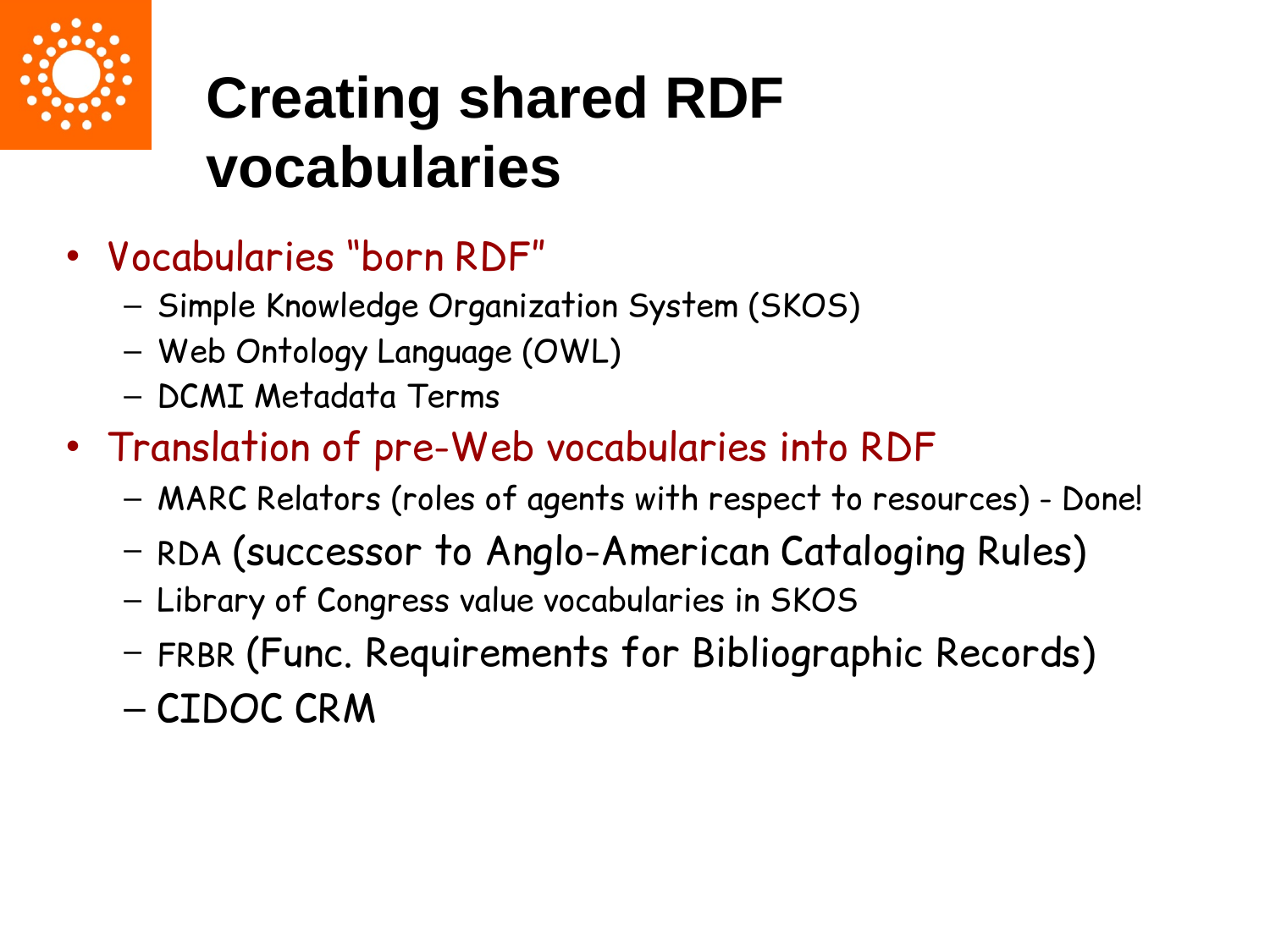

Creating shared RDF vocabularies
Vocabularies “born RDF”
Simple Knowledge Organization System (SKOS)‏
Web Ontology Language (OWL)‏
DCMI Metadata Terms
Translation of pre-Web vocabularies into RDF
MARC Relators (roles of agents with respect to resources) - Done!
RDA (successor to Anglo-American Cataloging Rules)‏
Library of Congress value vocabularies in SKOS
FRBR (Func. Requirements for Bibliographic Records)‏
CIDOC CRM